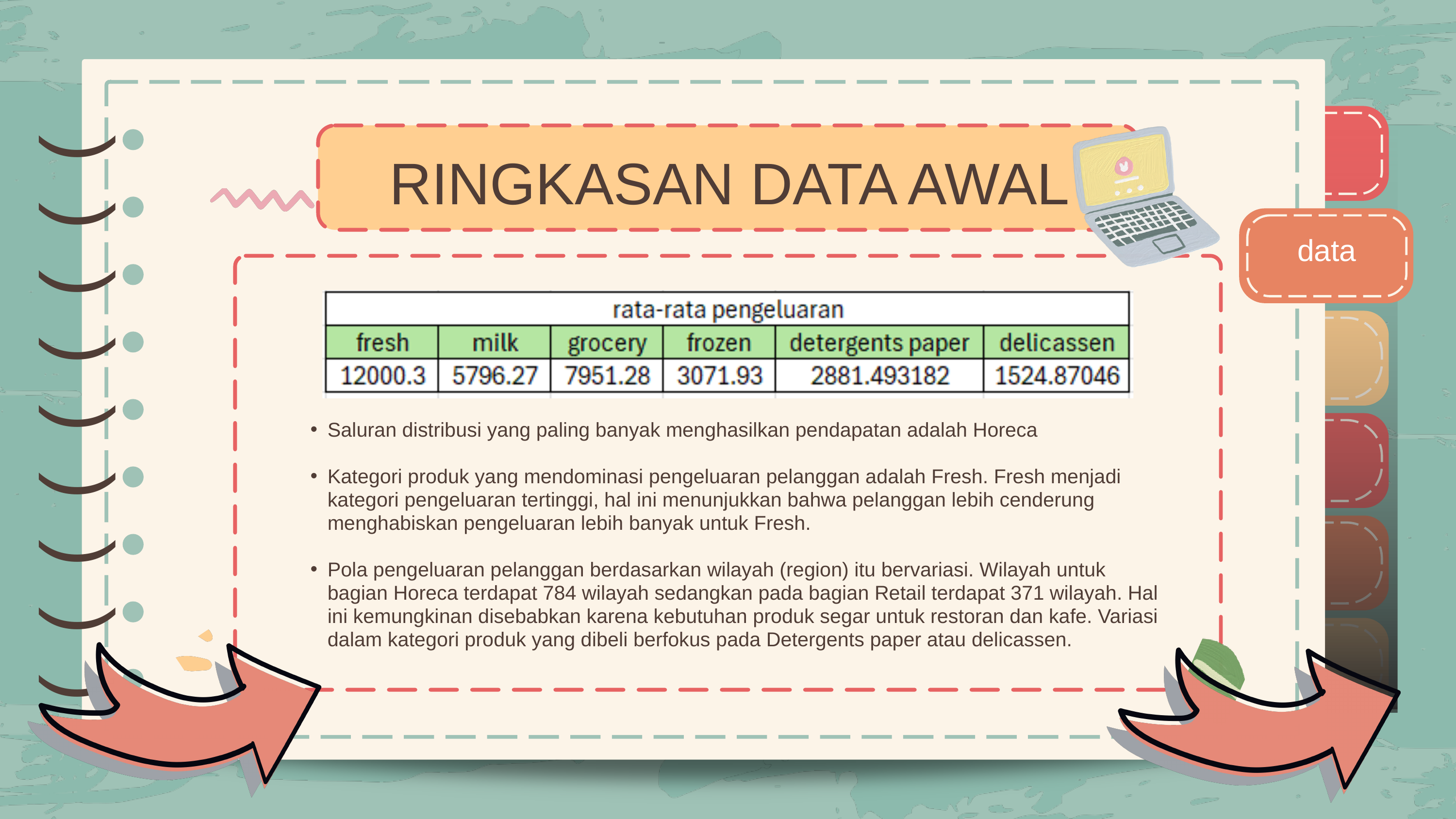

)
)
)
)
)
)
)
)
)

RINGKASAN DATA AWAL

)
)
)
)
)
)
)
)
)

data

Saluran distribusi yang paling banyak menghasilkan pendapatan adalah Horeca

Kategori produk yang mendominasi pengeluaran pelanggan adalah Fresh. Fresh menjadi kategori pengeluaran tertinggi, hal ini menunjukkan bahwa pelanggan lebih cenderung menghabiskan pengeluaran lebih banyak untuk Fresh.

Pola pengeluaran pelanggan berdasarkan wilayah (region) itu bervariasi. Wilayah untuk bagian Horeca terdapat 784 wilayah sedangkan pada bagian Retail terdapat 371 wilayah. Hal ini kemungkinan disebabkan karena kebutuhan produk segar untuk restoran dan kafe. Variasi dalam kategori produk yang dibeli berfokus pada Detergents paper atau delicassen.